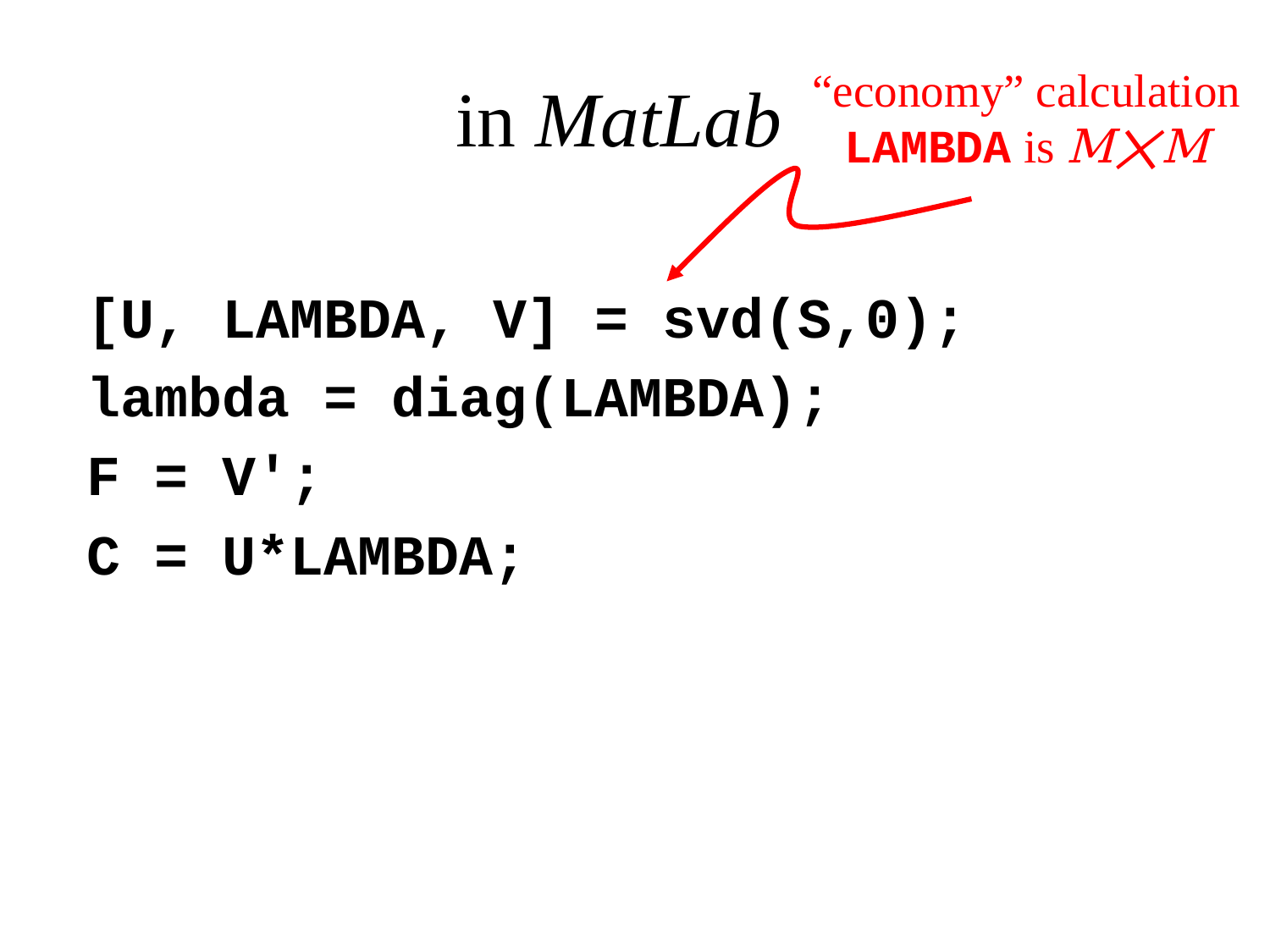

“economy” calculation
LAMBDA is M⨉M
in MatLab

[U, LAMBDA, V] = svd(S,0);
lambda = diag(LAMBDA);
F = V';
C = U*LAMBDA;